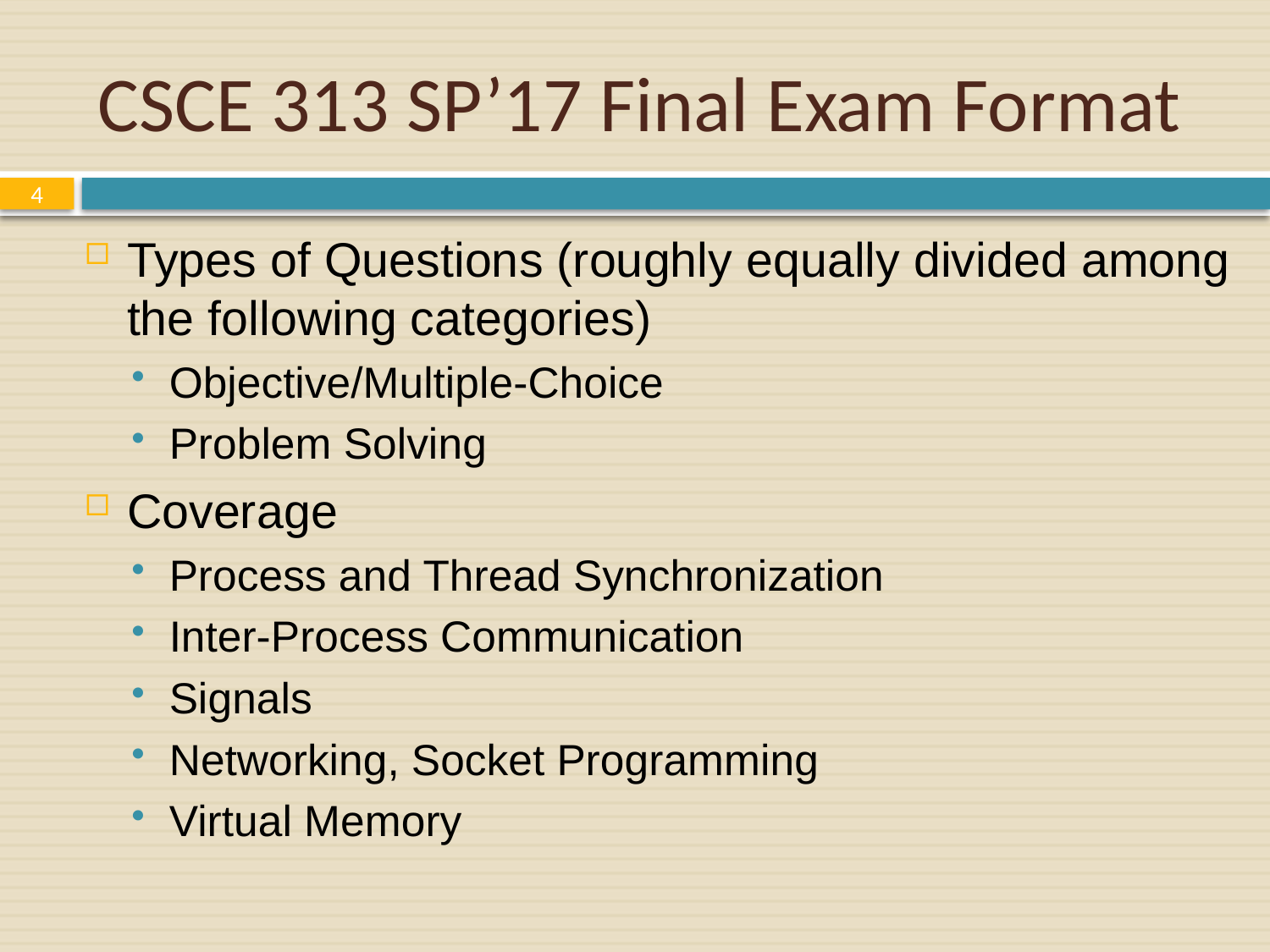

# CSCE 313 SP’17 Final Exam Format
4
Types of Questions (roughly equally divided among the following categories)
Objective/Multiple-Choice
Problem Solving
Coverage
Process and Thread Synchronization
Inter-Process Communication
Signals
Networking, Socket Programming
Virtual Memory